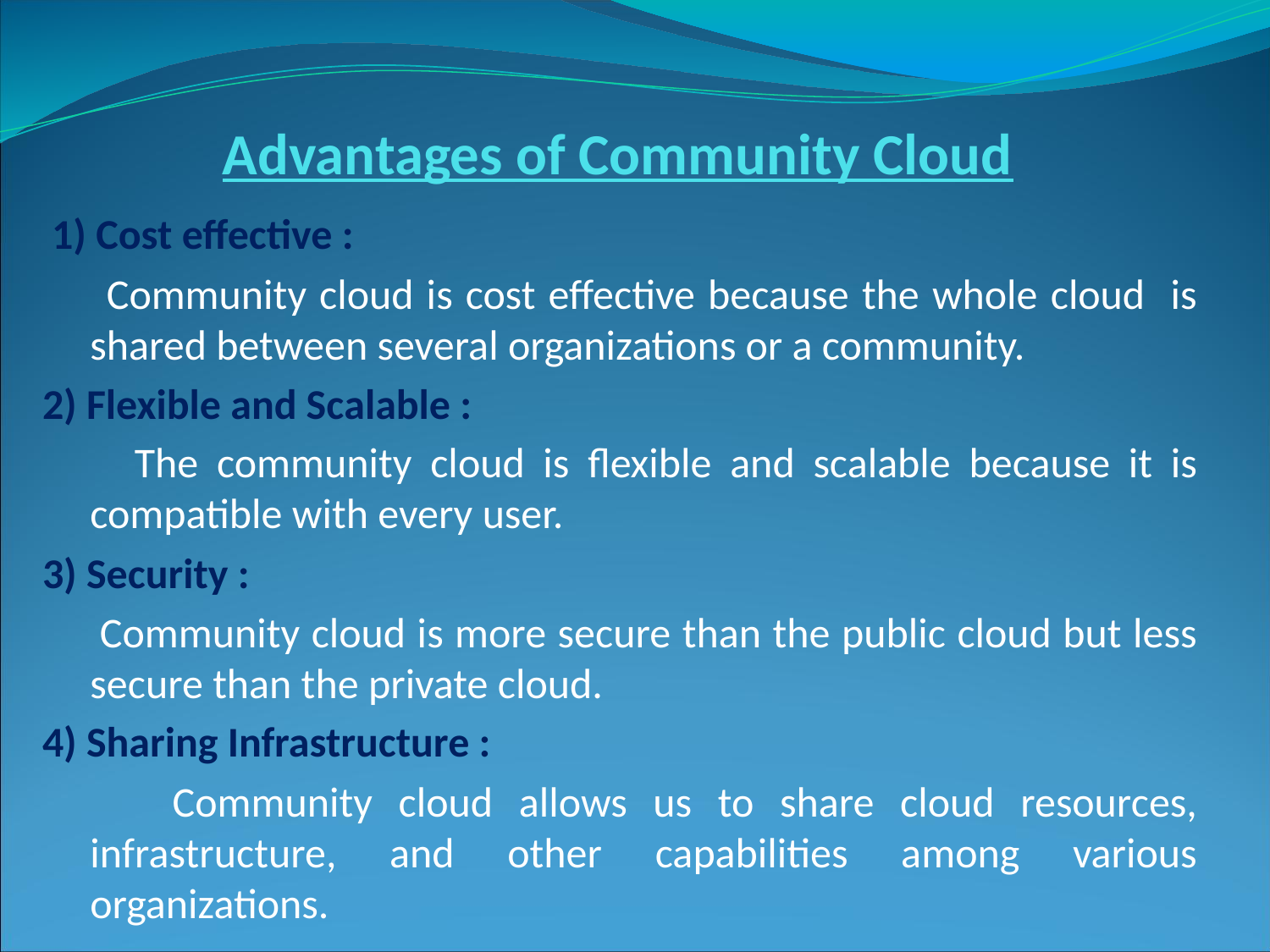

Advantages of Community Cloud
 1) Cost effective :
     Community cloud is cost effective because the whole cloud  is shared between several organizations or a community.
2) Flexible and Scalable :
     The community cloud is flexible and scalable because it is compatible with every user.
3) Security :
     Community cloud is more secure than the public cloud but less secure than the private cloud.
4) Sharing Infrastructure :
     Community cloud allows us to share cloud resources, infrastructure, and other capabilities among various organizations.